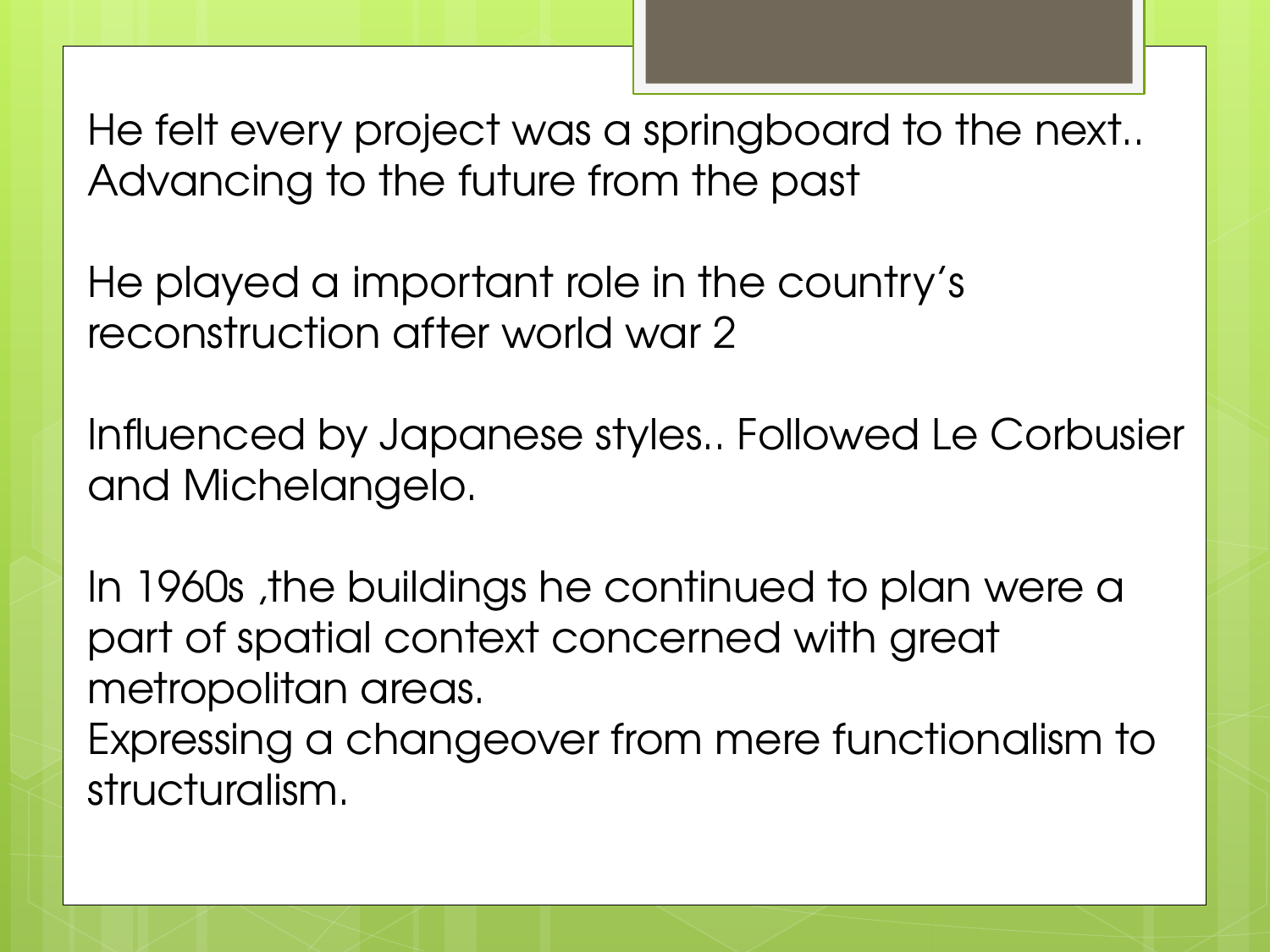

He felt every project was a springboard to the next.. Advancing to the future from the past

He played a important role in the country’s reconstruction after world war 2

Influenced by Japanese styles.. Followed Le Corbusier and Michelangelo.

In 1960s ,the buildings he continued to plan were a part of spatial context concerned with great metropolitan areas.
Expressing a changeover from mere functionalism to structuralism.